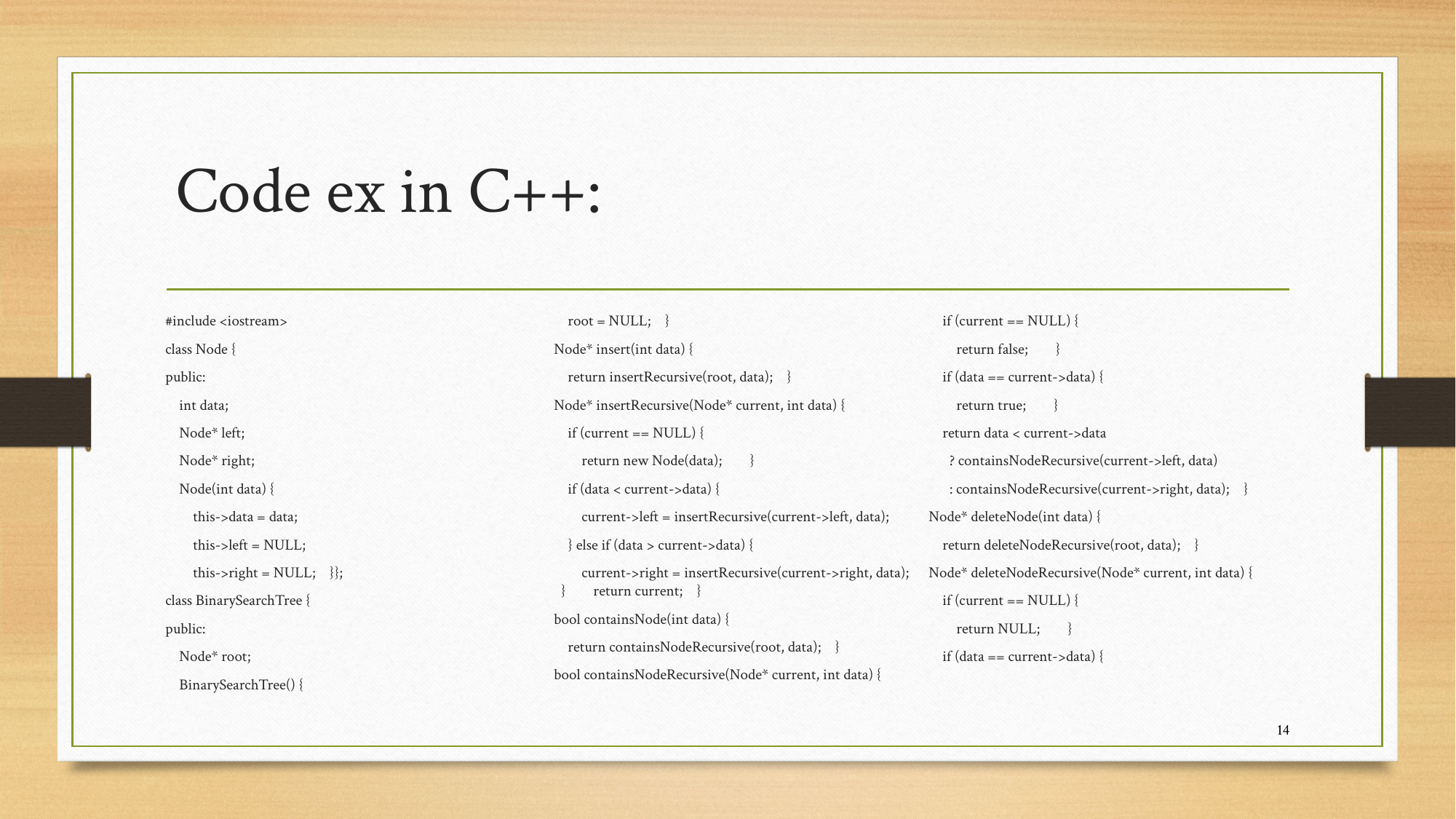

# Code ex in C++:
#include <iostream>
class Node {
public:
    int data;
    Node* left;
    Node* right;
    Node(int data) {
        this->data = data;
        this->left = NULL;
        this->right = NULL;    }};
class BinarySearchTree {
public:
    Node* root;
    BinarySearchTree() {
        root = NULL;    }
    Node* insert(int data) {
        return insertRecursive(root, data);    }
    Node* insertRecursive(Node* current, int data) {
        if (current == NULL) {
            return new Node(data);        }
        if (data < current->data) {
            current->left = insertRecursive(current->left, data);
        } else if (data > current->data) {
            current->right = insertRecursive(current->right, data);        }        return current;    }
    bool containsNode(int data) {
        return containsNodeRecursive(root, data);    }
    bool containsNodeRecursive(Node* current, int data) {
        if (current == NULL) {
            return false;        }
        if (data == current->data) {
            return true;        }
        return data < current->data
          ? containsNodeRecursive(current->left, data)
          : containsNodeRecursive(current->right, data);    }
    Node* deleteNode(int data) {
        return deleteNodeRecursive(root, data);    }
    Node* deleteNodeRecursive(Node* current, int data) {
        if (current == NULL) {
            return NULL;        }
        if (data == current->data) {
14